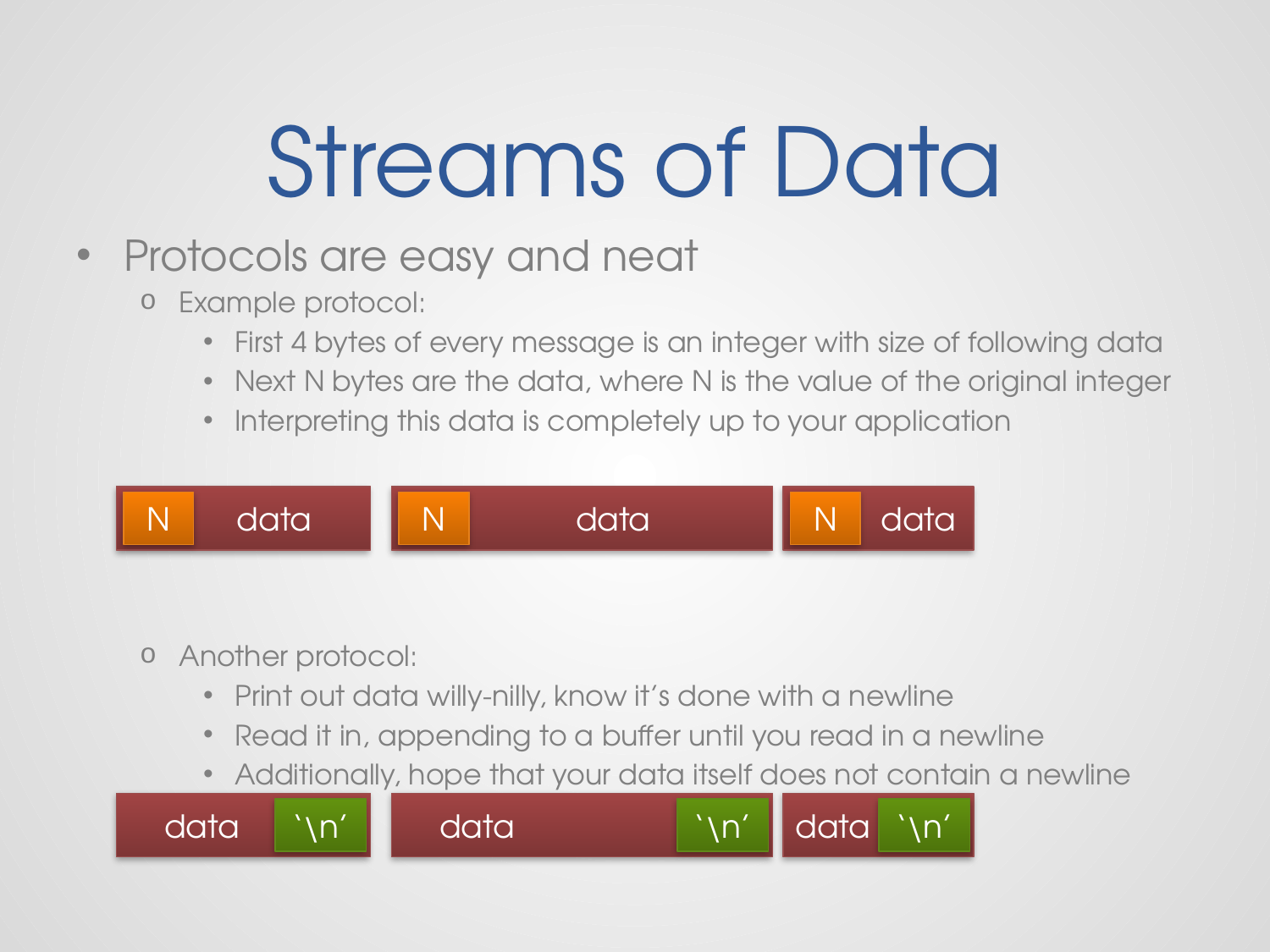

# Streams of Data
Protocols are easy and neat
Example protocol:
First 4 bytes of every message is an integer with size of following data
Next N bytes are the data, where N is the value of the original integer
Interpreting this data is completely up to your application

Another protocol:
Print out data willy-nilly, know it’s done with a newline
Read it in, appending to a buffer until you read in a newline
Additionally, hope that your data itself does not contain a newline

       data
N
       data
N
         data
N
    data
‘\n’
    data
‘\n’
data
‘\n’